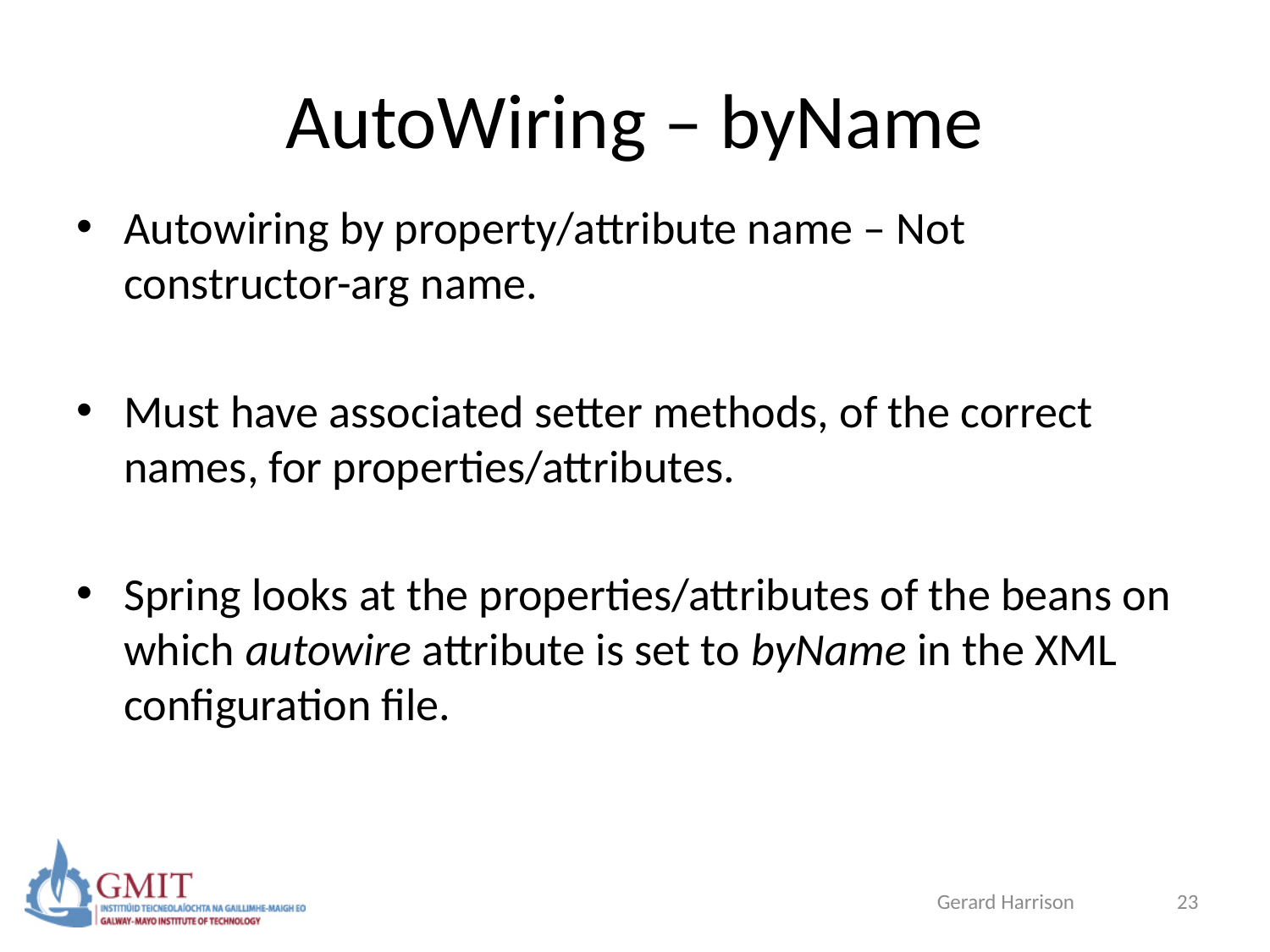

# AutoWiring – byName
Autowiring by property/attribute name – Not constructor-arg name.

Must have associated setter methods, of the correct names, for properties/attributes.

Spring looks at the properties/attributes of the beans on which autowire attribute is set to byName in the XML configuration file.

Gerard Harrison
23